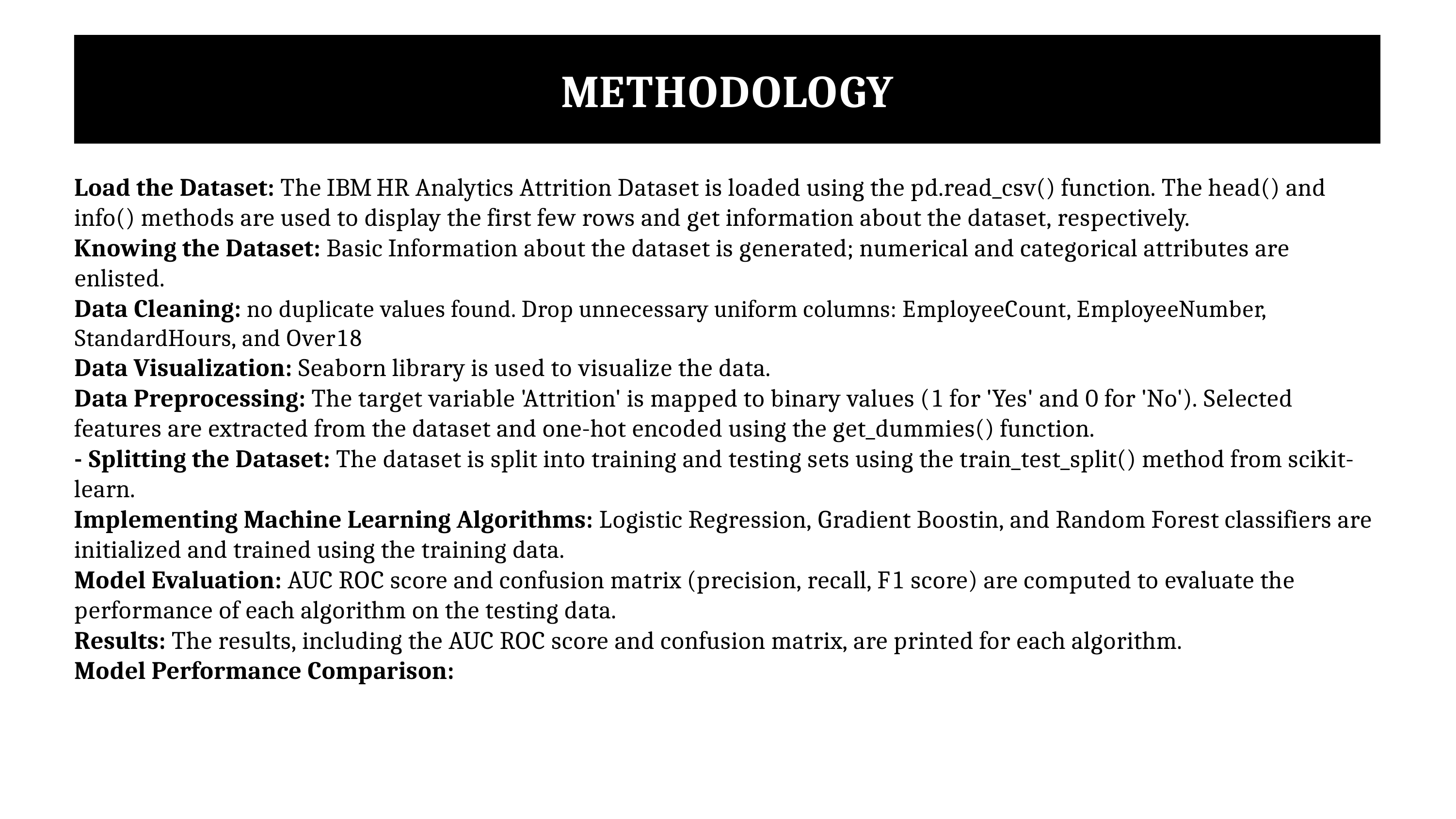

# METHODOLOGY
Load the Dataset: The IBM HR Analytics Attrition Dataset is loaded using the pd.read_csv() function. The head() and info() methods are used to display the first few rows and get information about the dataset, respectively.
Knowing the Dataset: Basic Information about the dataset is generated; numerical and categorical attributes are enlisted.
Data Cleaning: no duplicate values found. Drop unnecessary uniform columns: EmployeeCount, EmployeeNumber, StandardHours, and Over18
Data Visualization: Seaborn library is used to visualize the data.
Data Preprocessing: The target variable 'Attrition' is mapped to binary values (1 for 'Yes' and 0 for 'No'). Selected features are extracted from the dataset and one-hot encoded using the get_dummies() function.
- Splitting the Dataset: The dataset is split into training and testing sets using the train_test_split() method from scikit-learn.
Implementing Machine Learning Algorithms: Logistic Regression, Gradient Boostin, and Random Forest classifiers are initialized and trained using the training data.
Model Evaluation: AUC ROC score and confusion matrix (precision, recall, F1 score) are computed to evaluate the performance of each algorithm on the testing data.
Results: The results, including the AUC ROC score and confusion matrix, are printed for each algorithm.
Model Performance Comparison: